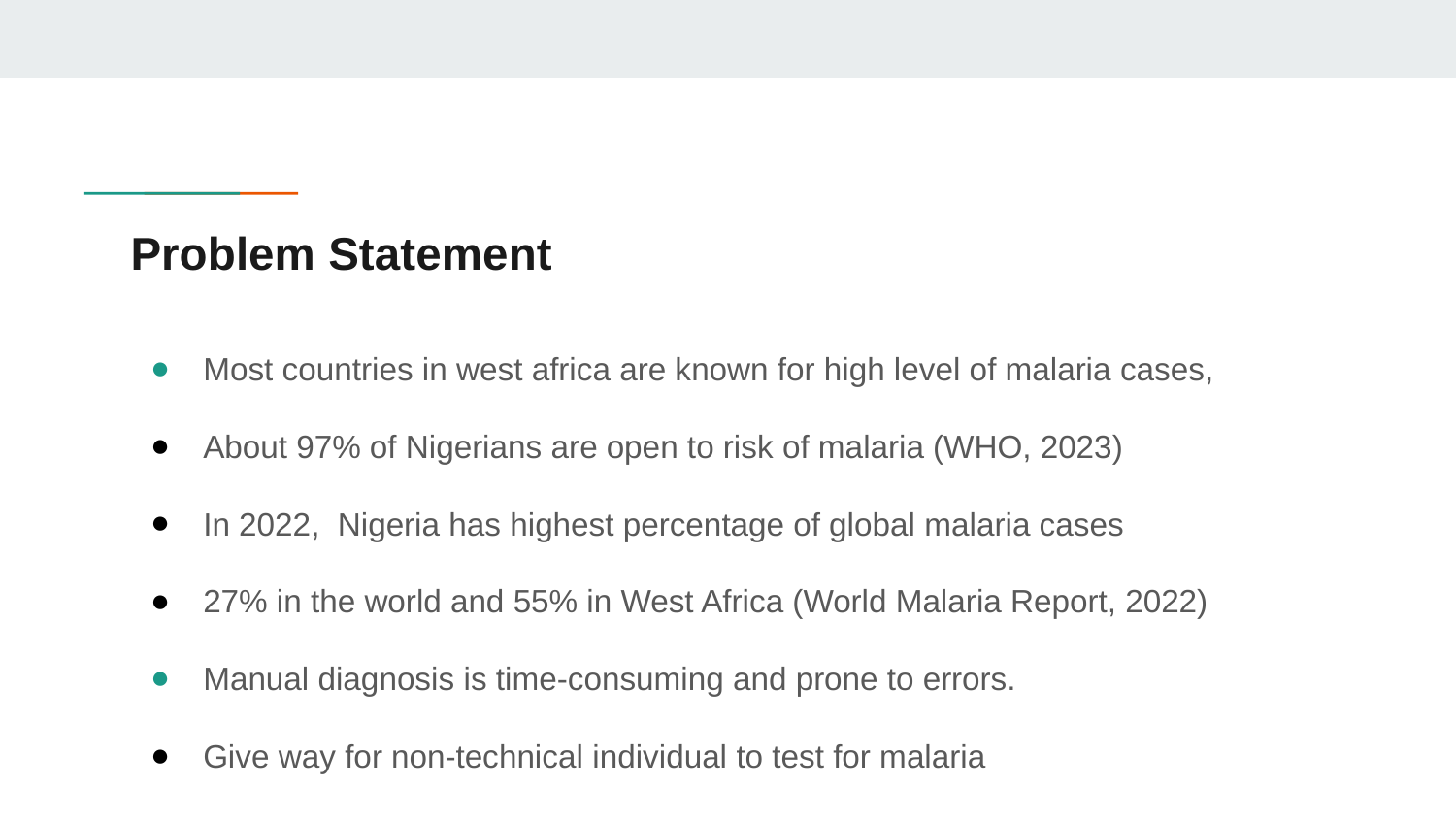

# Problem Statement
Most countries in west africa are known for high level of malaria cases,
About 97% of Nigerians are open to risk of malaria (WHO, 2023)
In 2022,  Nigeria has highest percentage of global malaria cases
27% in the world and 55% in West Africa (World Malaria Report, 2022)
Manual diagnosis is time-consuming and prone to errors.
Give way for non-technical individual to test for malaria